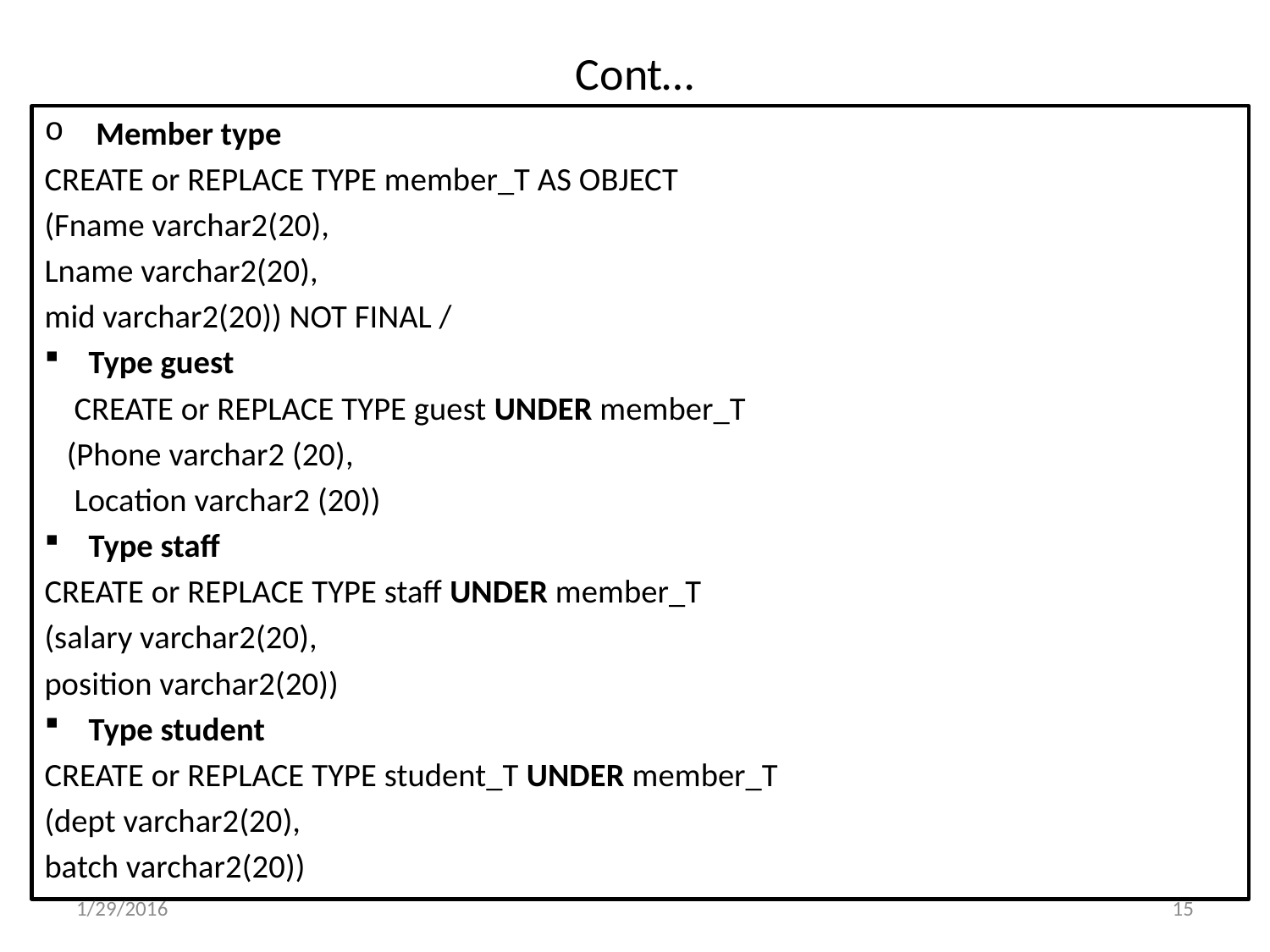

# Cont…
 Member type
CREATE or REPLACE TYPE member_T AS OBJECT
(Fname varchar2(20),
Lname varchar2(20),
mid varchar2(20)) NOT FINAL /
Type guest
    CREATE or REPLACE TYPE guest UNDER member_T
   (Phone varchar2 (20),
    Location varchar2 (20))
Type staff
CREATE or REPLACE TYPE staff UNDER member_T
(salary varchar2(20),
position varchar2(20))
Type student
CREATE or REPLACE TYPE student_T UNDER member_T
(dept varchar2(20),
batch varchar2(20))

1/29/2016
15